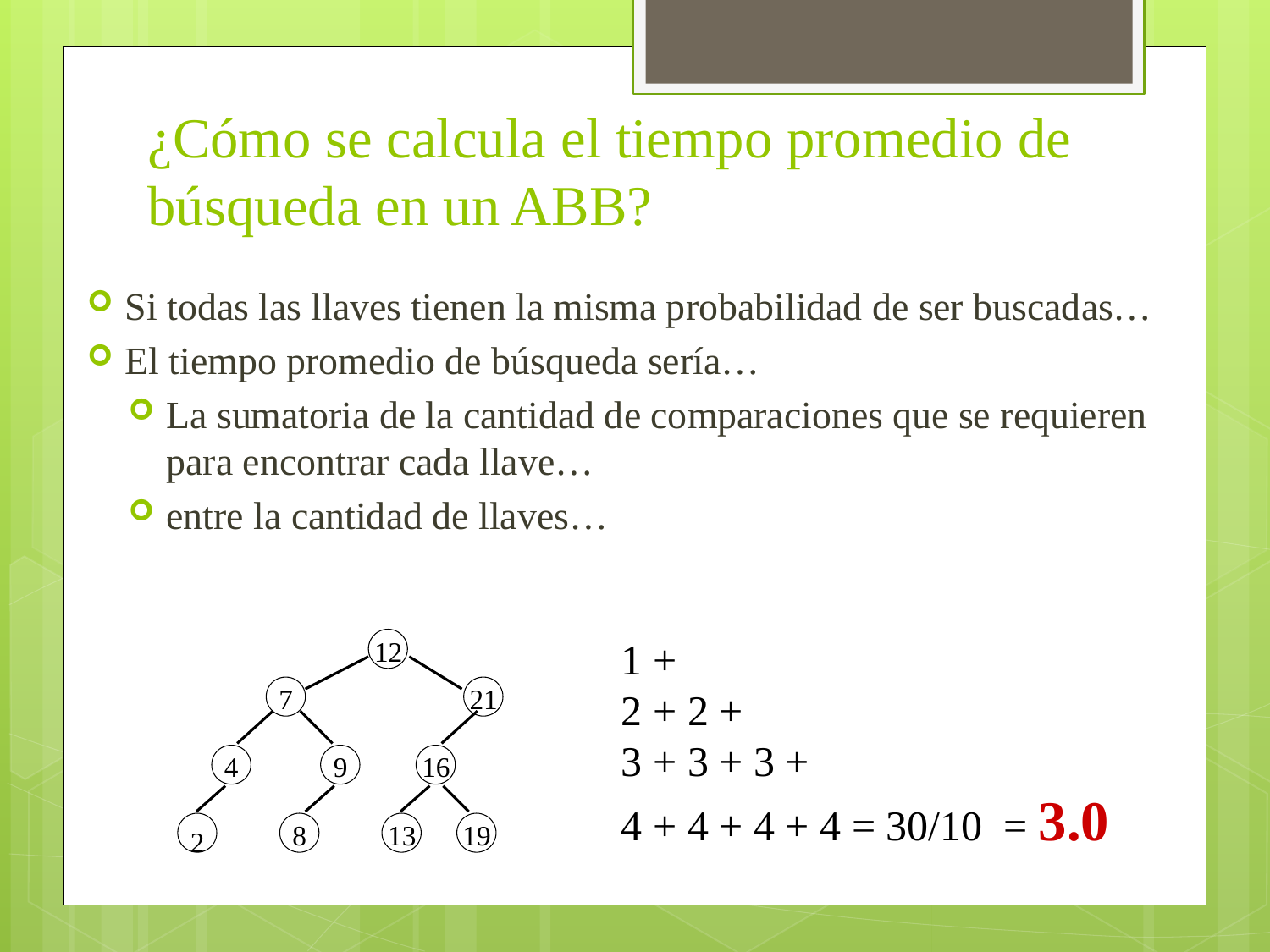

# ¿Cómo se calcula el tiempo promedio de búsqueda en un ABB?
Si todas las llaves tienen la misma probabilidad de ser buscadas…
El tiempo promedio de búsqueda sería…
La sumatoria de la cantidad de comparaciones que se requieren para encontrar cada llave…
entre la cantidad de llaves…

12

7
21

4
9
16

8
13
19

2
1 +
2 + 2 +
3 + 3 + 3 +
4 + 4 + 4 + 4 = 30/10  = 3.0